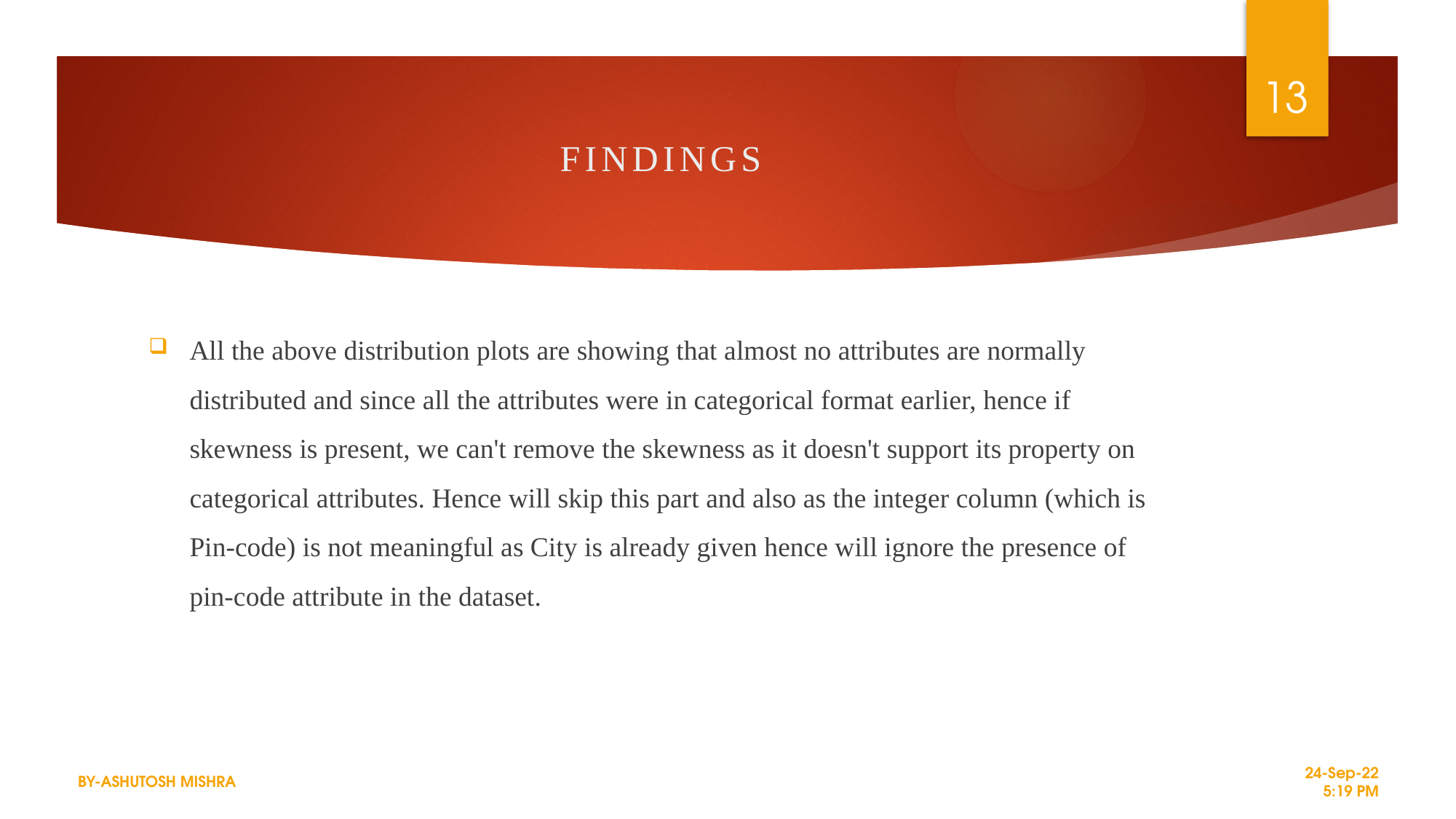

13
# FINDINGS
All the above distribution plots are showing that almost no attributes are normally distributed and since all the attributes were in categorical format earlier, hence if skewness is present, we can't remove the skewness as it doesn't support its property on categorical attributes. Hence will skip this part and also as the integer column (which is Pin-code) is not meaningful as City is already given hence will ignore the presence of pin-code attribute in the dataset.

BY-ASHUTOSH MISHRA
24-Sep-22 5:19 PM